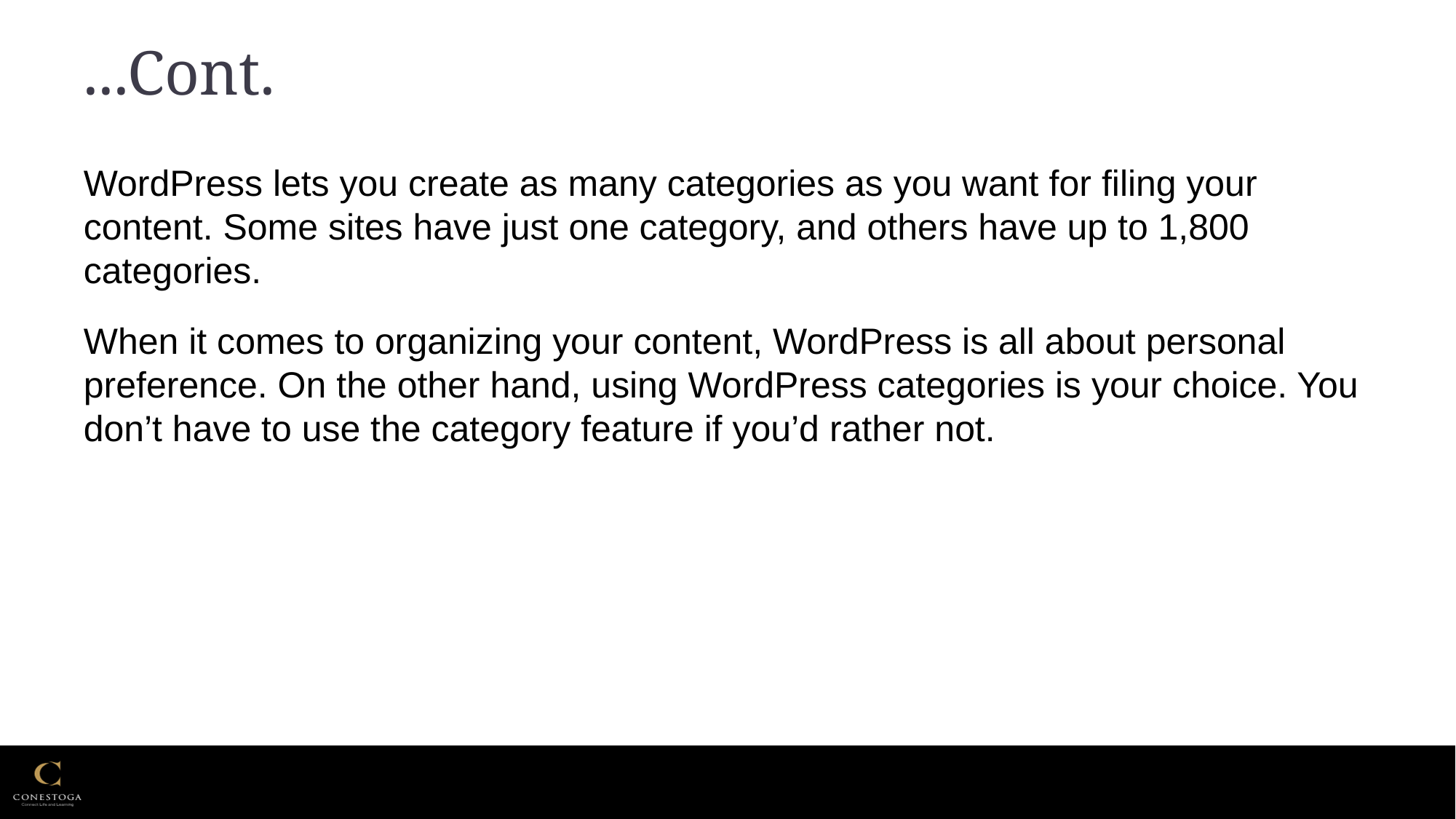

# ...Cont.
WordPress lets you create as many categories as you want for filing your content. Some sites have just one category, and others have up to 1,800 categories.
When it comes to organizing your content, WordPress is all about personal preference. On the other hand, using WordPress categories is your choice. You don’t have to use the category feature if you’d rather not.